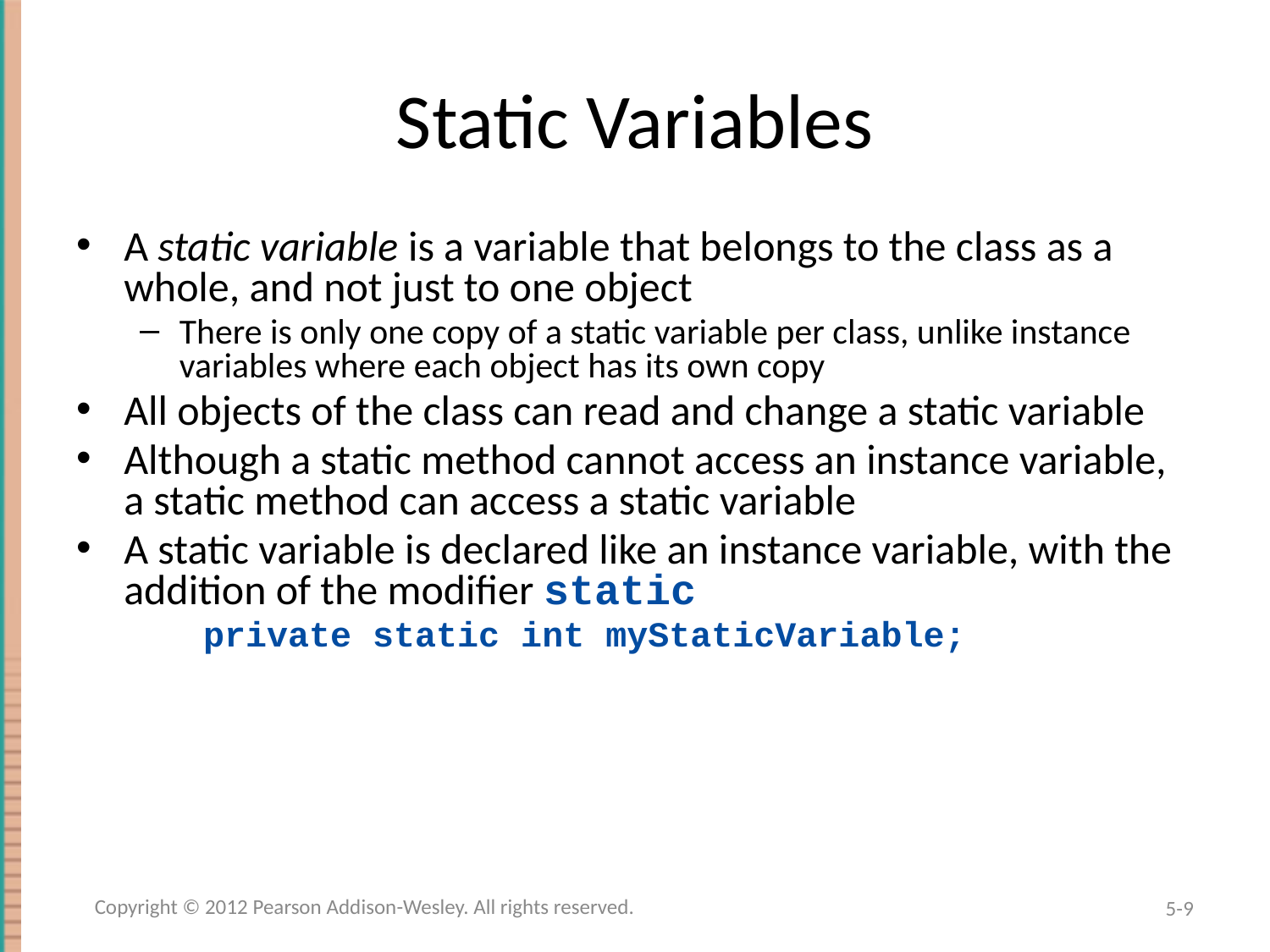

# Static Variables
A static variable is a variable that belongs to the class as a whole, and not just to one object
There is only one copy of a static variable per class, unlike instance variables where each object has its own copy
All objects of the class can read and change a static variable
Although a static method cannot access an instance variable, a static method can access a static variable
A static variable is declared like an instance variable, with the addition of the modifier static
private static int myStaticVariable;
Copyright © 2012 Pearson Addison-Wesley. All rights reserved.
5-9